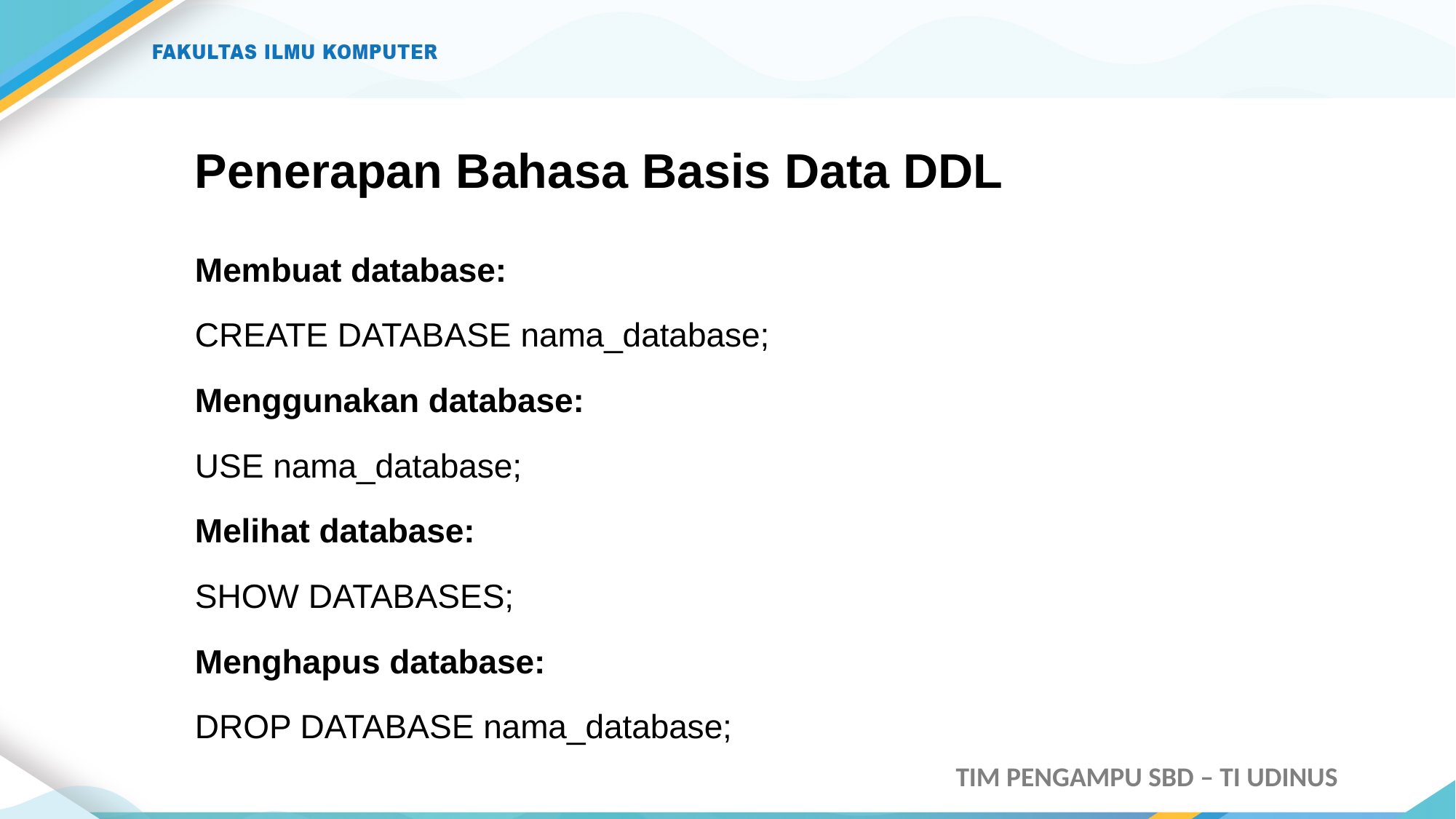

# Penerapan Bahasa Basis Data DDL
Membuat database:
CREATE DATABASE nama_database;
Menggunakan database:
USE nama_database;
Melihat database:
SHOW DATABASES;
Menghapus database:
DROP DATABASE nama_database;